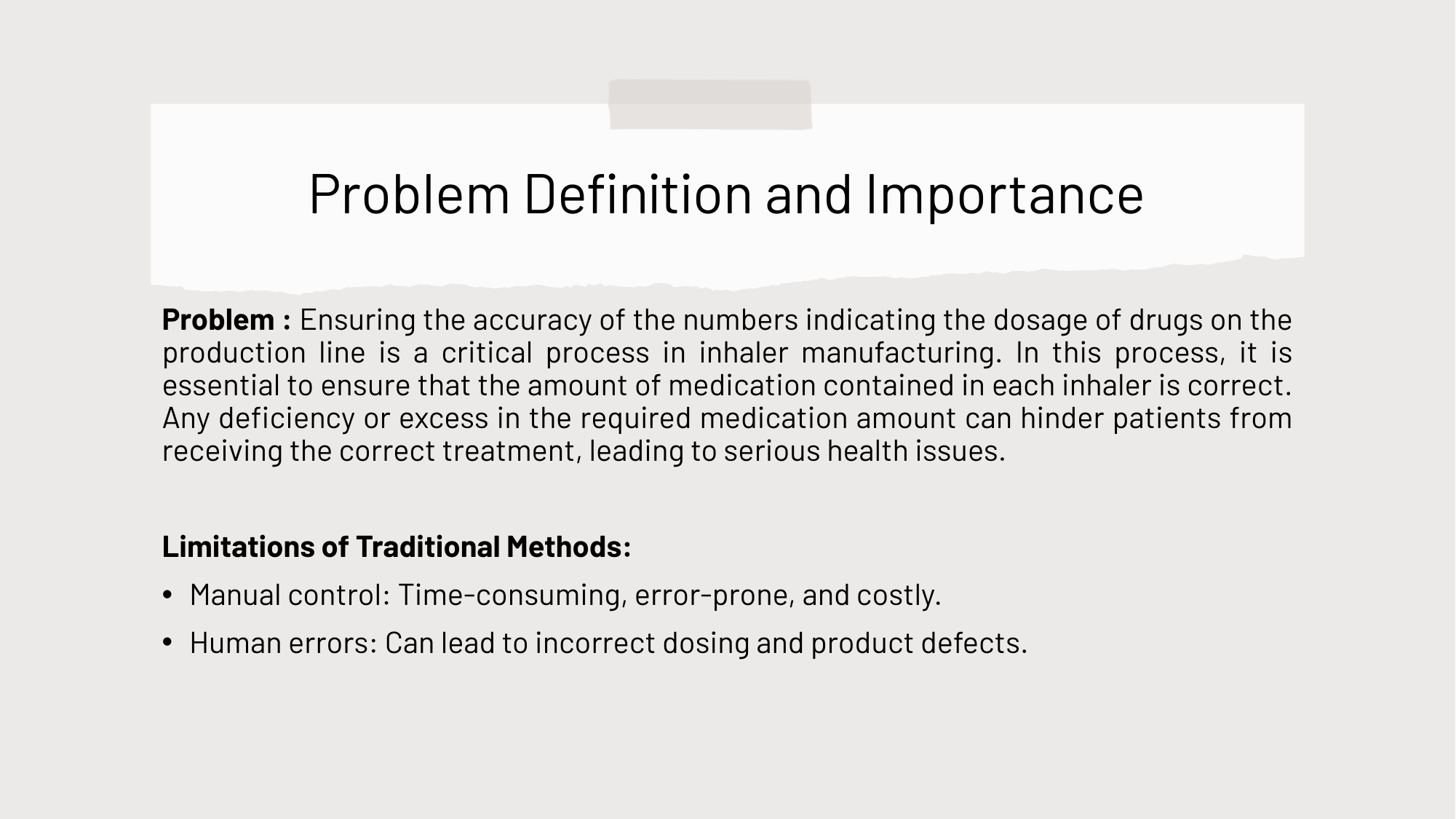

# Problem Definition and Importance
Problem : Ensuring the accuracy of the numbers indicating the dosage of drugs on the production line is a critical process in inhaler manufacturing. In this process, it is essential to ensure that the amount of medication contained in each inhaler is correct. Any deficiency or excess in the required medication amount can hinder patients from receiving the correct treatment, leading to serious health issues.

Limitations of Traditional Methods:
Manual control: Time-consuming, error-prone, and costly.
Human errors: Can lead to incorrect dosing and product defects.